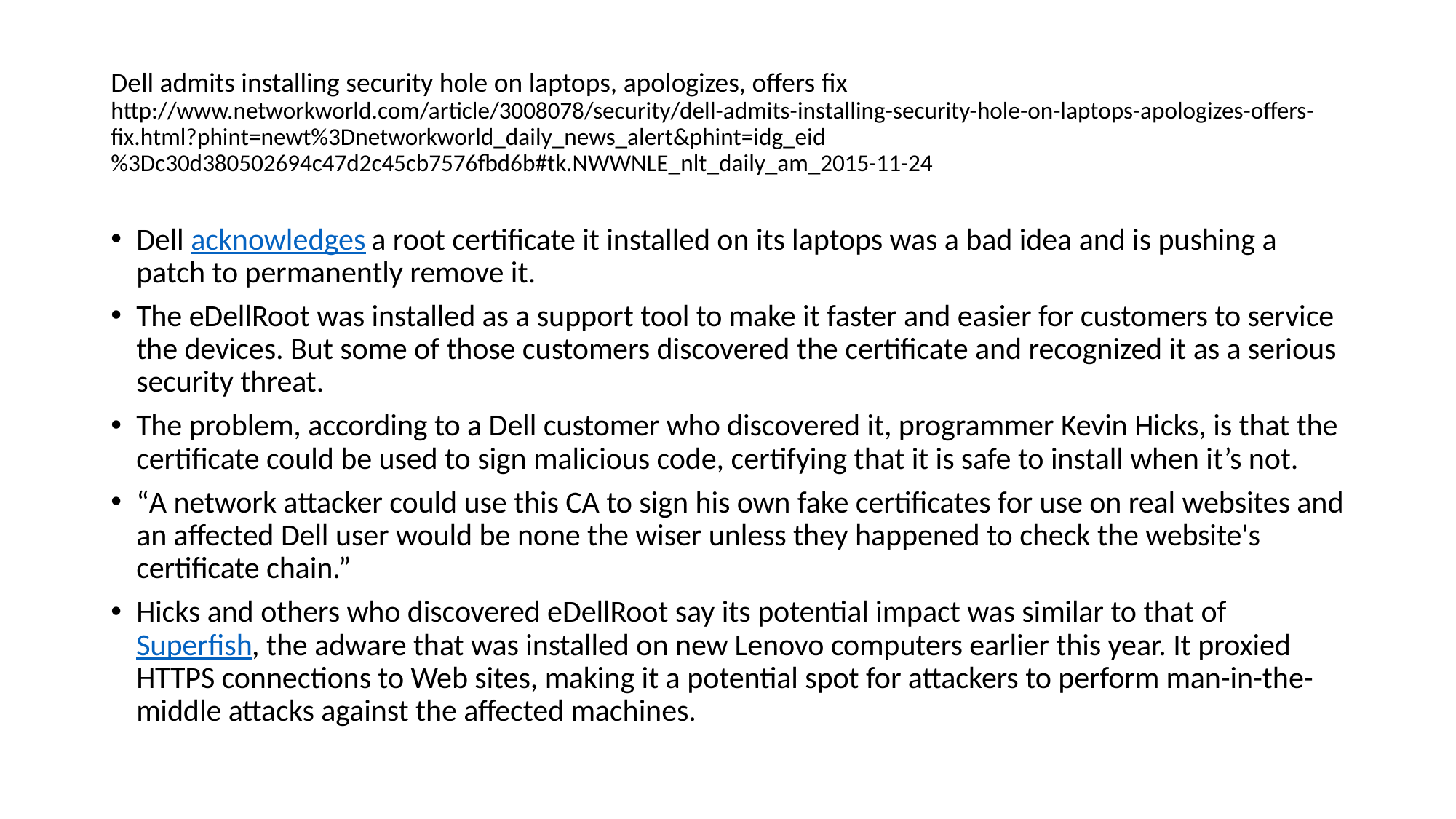

# Dell admits installing security hole on laptops, apologizes, offers fix http://www.networkworld.com/article/3008078/security/dell-admits-installing-security-hole-on-laptops-apologizes-offers-fix.html?phint=newt%3Dnetworkworld_daily_news_alert&phint=idg_eid%3Dc30d380502694c47d2c45cb7576fbd6b#tk.NWWNLE_nlt_daily_am_2015-11-24
Dell acknowledges a root certificate it installed on its laptops was a bad idea and is pushing a patch to permanently remove it.
The eDellRoot was installed as a support tool to make it faster and easier for customers to service the devices. But some of those customers discovered the certificate and recognized it as a serious security threat.
The problem, according to a Dell customer who discovered it, programmer Kevin Hicks, is that the certificate could be used to sign malicious code, certifying that it is safe to install when it’s not.
“A network attacker could use this CA to sign his own fake certificates for use on real websites and an affected Dell user would be none the wiser unless they happened to check the website's certificate chain.”
Hicks and others who discovered eDellRoot say its potential impact was similar to that of Superfish, the adware that was installed on new Lenovo computers earlier this year. It proxied HTTPS connections to Web sites, making it a potential spot for attackers to perform man-in-the-middle attacks against the affected machines.